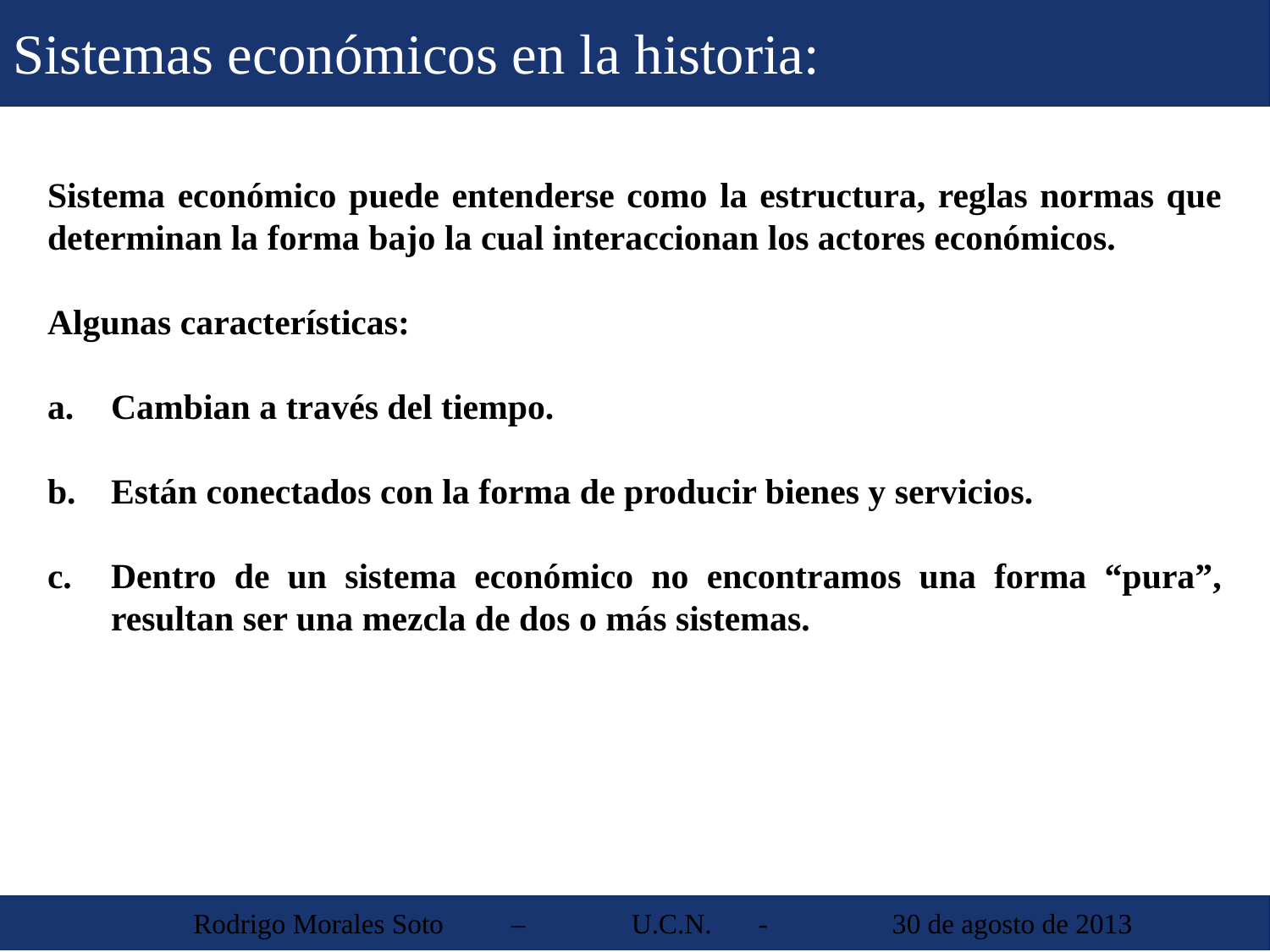

Sistemas económicos en la historia:
Sistema económico puede entenderse como la estructura, reglas normas que determinan la forma bajo la cual interaccionan los actores económicos.

Algunas características:

Cambian a través del tiempo.

Están conectados con la forma de producir bienes y servicios.

Dentro de un sistema económico no encontramos una forma “pura”, resultan ser una mezcla de dos o más sistemas.

          Rodrigo Morales Soto	 – 	U.C.N. 	-	 30 de agosto de 2013